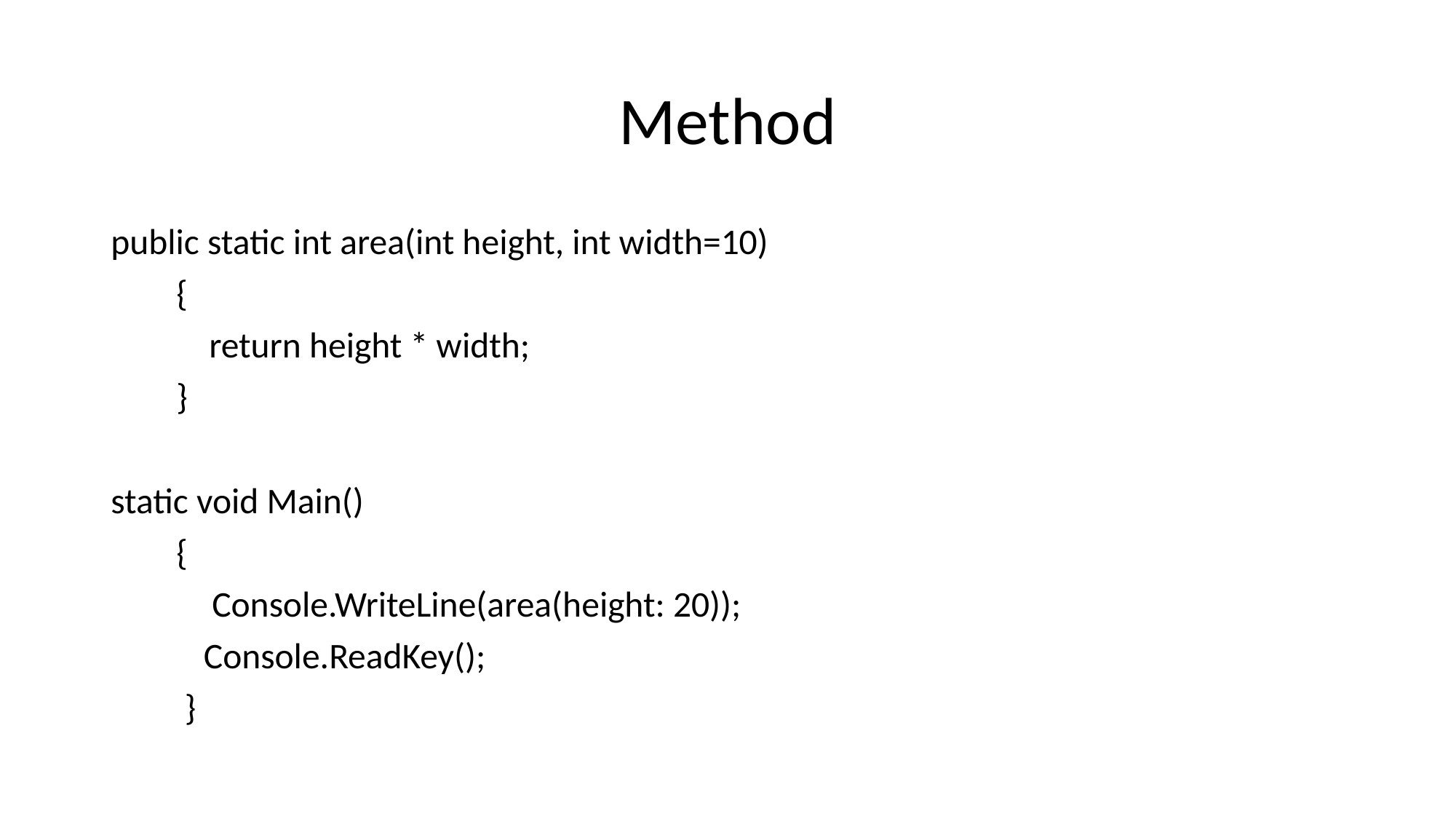

# Method
public static int area(int height, int width=10)
        {
            return height * width;
        }

static void Main()
        {
	 Console.WriteLine(area(height: 20));
	Console.ReadKey();
         }